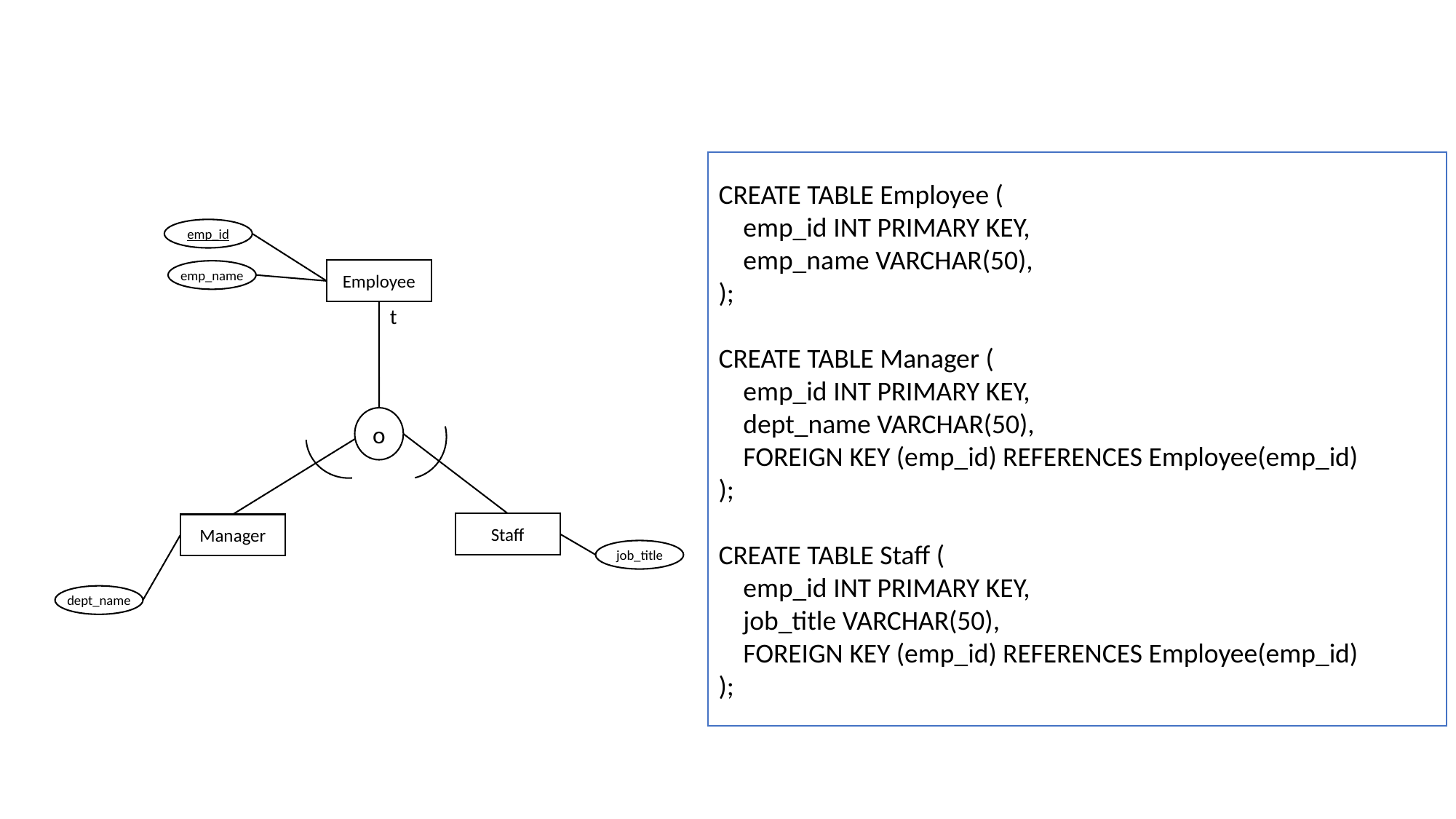

CREATE TABLE Employee (
    emp_id INT PRIMARY KEY,
    emp_name VARCHAR(50),
);

CREATE TABLE Manager (
    emp_id INT PRIMARY KEY,
    dept_name VARCHAR(50),
    FOREIGN KEY (emp_id) REFERENCES Employee(emp_id)
);

CREATE TABLE Staff (
    emp_id INT PRIMARY KEY,
    job_title VARCHAR(50),
    FOREIGN KEY (emp_id) REFERENCES Employee(emp_id)
);
emp_id
Employee
emp_name
t

o
Staff
Manager
job_title
dept_name